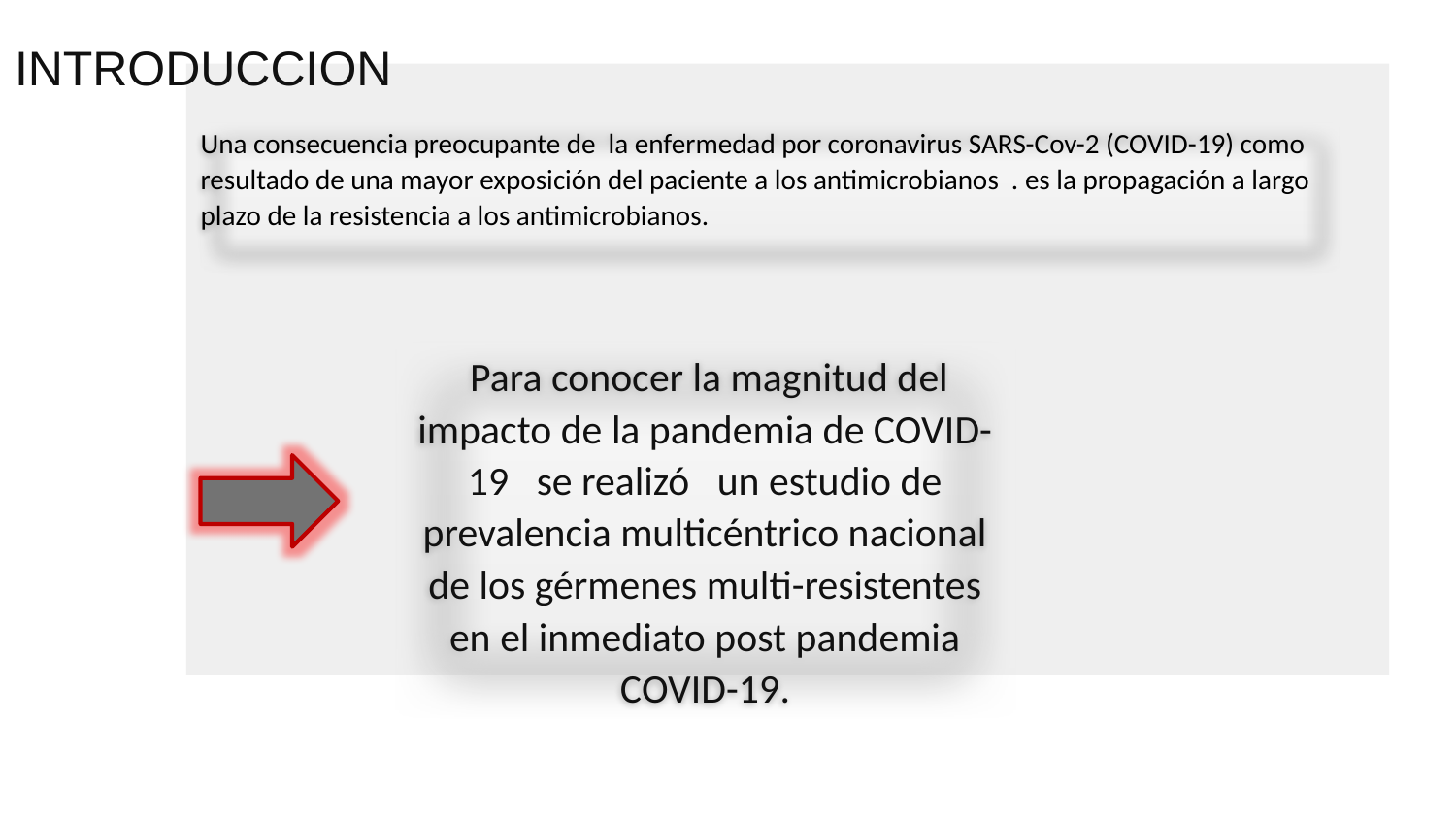

# INTRODUCCION
Una consecuencia preocupante de  la enfermedad por coronavirus SARS-Cov-2 (COVID-19) como resultado de una mayor exposición del paciente a los antimicrobianos  . es la propagación a largo plazo de la resistencia a los antimicrobianos.
 Para conocer la magnitud del impacto de la pandemia de COVID-19   se realizó   un estudio de prevalencia multicéntrico nacional de los gérmenes multi-resistentes en el inmediato post pandemia COVID-19.